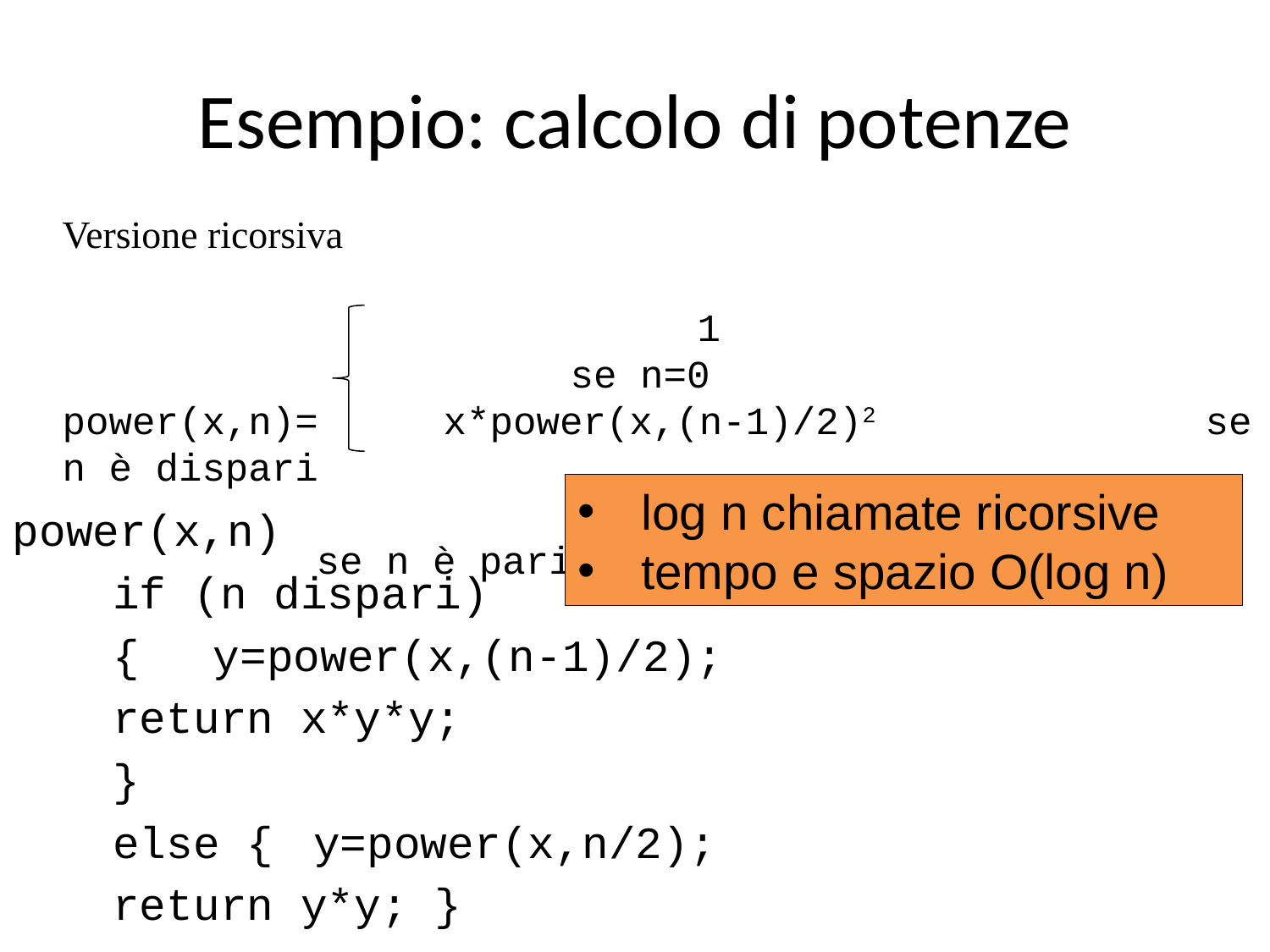

# Esempio: calcolo di potenze
Versione ricorsiva

					1								se n=0
power(x,n)=  	x*power(x,(n-1)/2)2			se n è dispari
					power(x,n/2)2 				se n è pari

log n chiamate ricorsive
tempo e spazio O(log n)
power(x,n)
	if (n dispari)
	{	y=power(x,(n-1)/2);
		return x*y*y;
	}
	else { 	y=power(x,n/2);
					return y*y; }